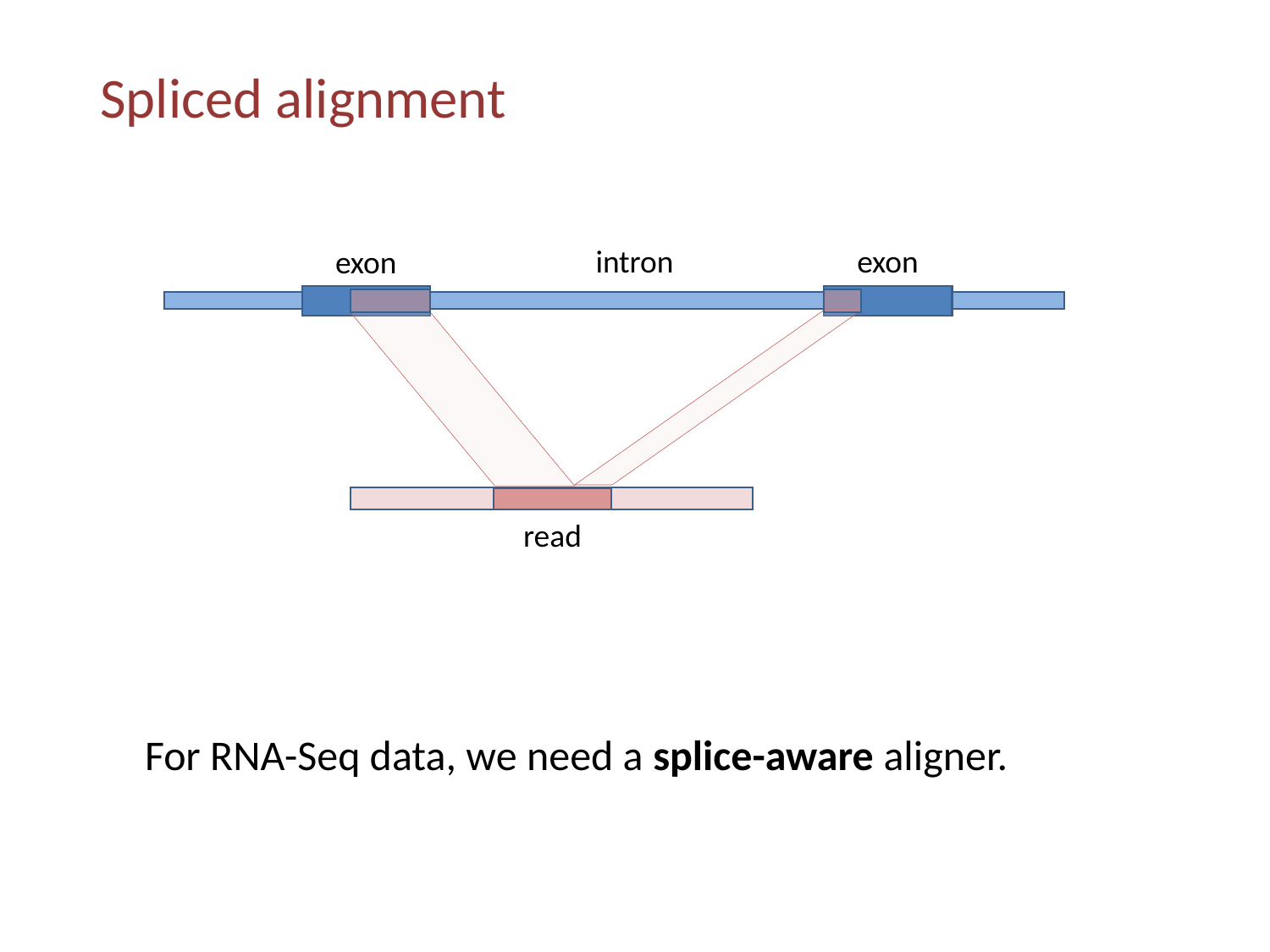

# Spliced alignment
intron
exon
exon

read
For RNA-Seq data, we need a splice-aware aligner.